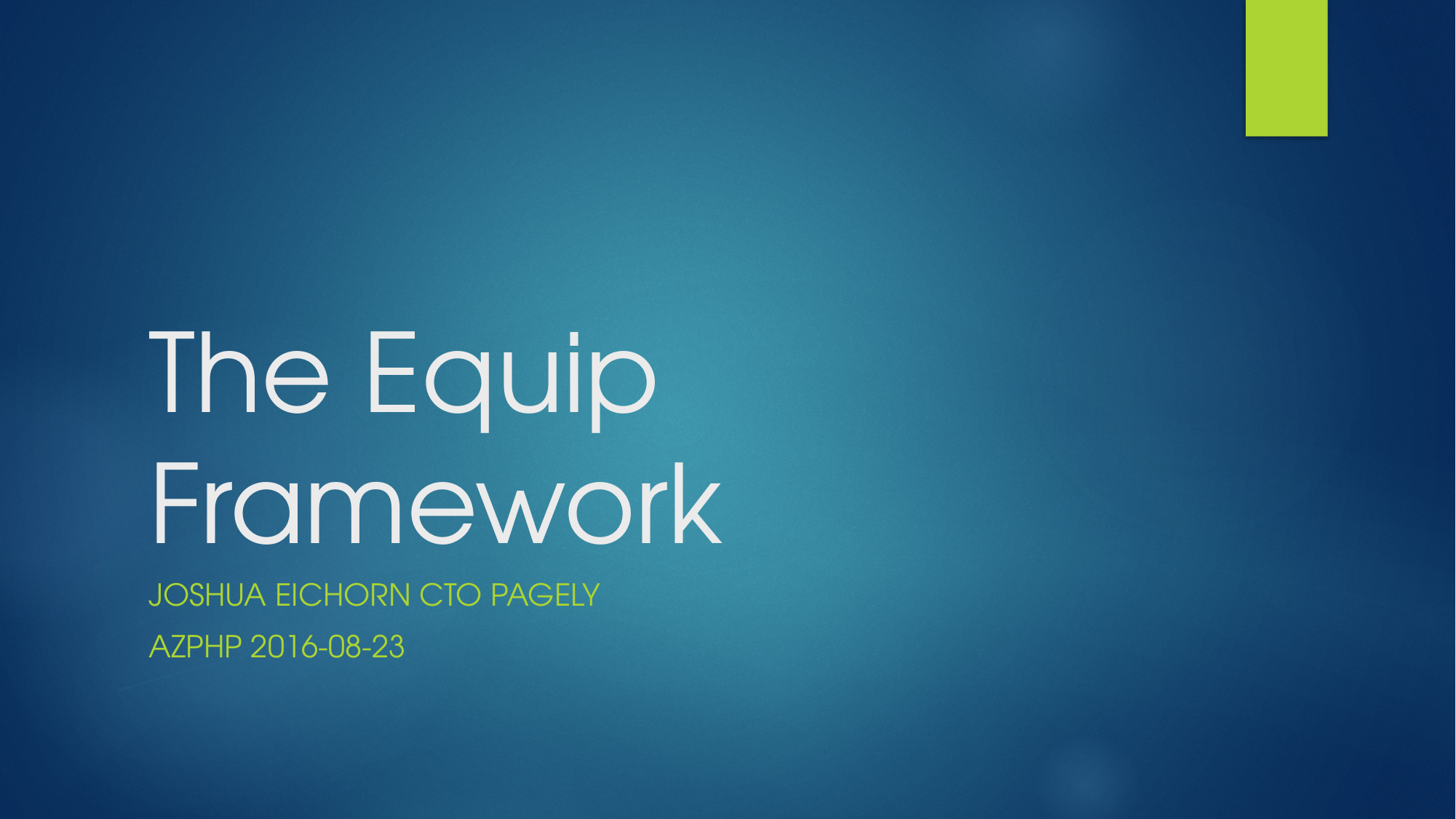

# The Equip Framework
Joshua Eichorn CTO Pagely
azPHP 2016-08-23